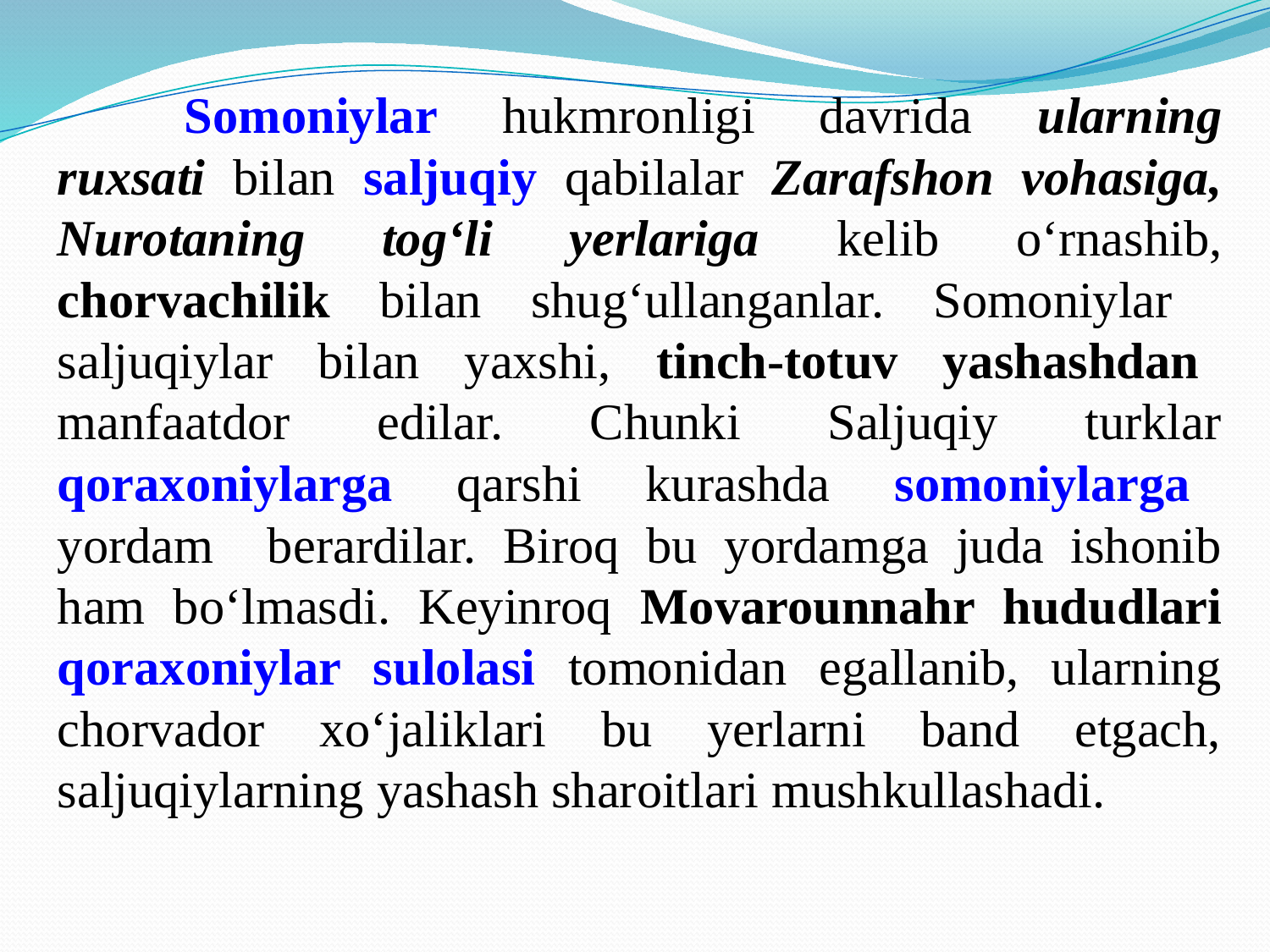

Somoniylar hukmronligi davrida ularning ruxsati bilan saljuqiy qabilalar Zarafshon vohasiga, Nurotaning tog‘li yerlariga kelib o‘rnashib, chorvachilik bilan shug‘ullanganlar. Somoniylar  saljuqiylar  bilan  yaxshi,  tinch-totuv  yashashdan  manfaatdor  edilar.  Chunki  Saljuqiy  turklar qoraxoniylarga  qarshi  kurashda  somoniylarga  yordam  bеrardilar. Biroq bu yordamga juda ishonib ham bo‘lmasdi. Keyinroq Movarounnahr hududlari qoraxoniylar sulolasi tomonidan egallanib, ularning chorvador xo‘jaliklari bu yerlarni band etgach, saljuqiylarning yashash sharoitlari mushkullashadi.